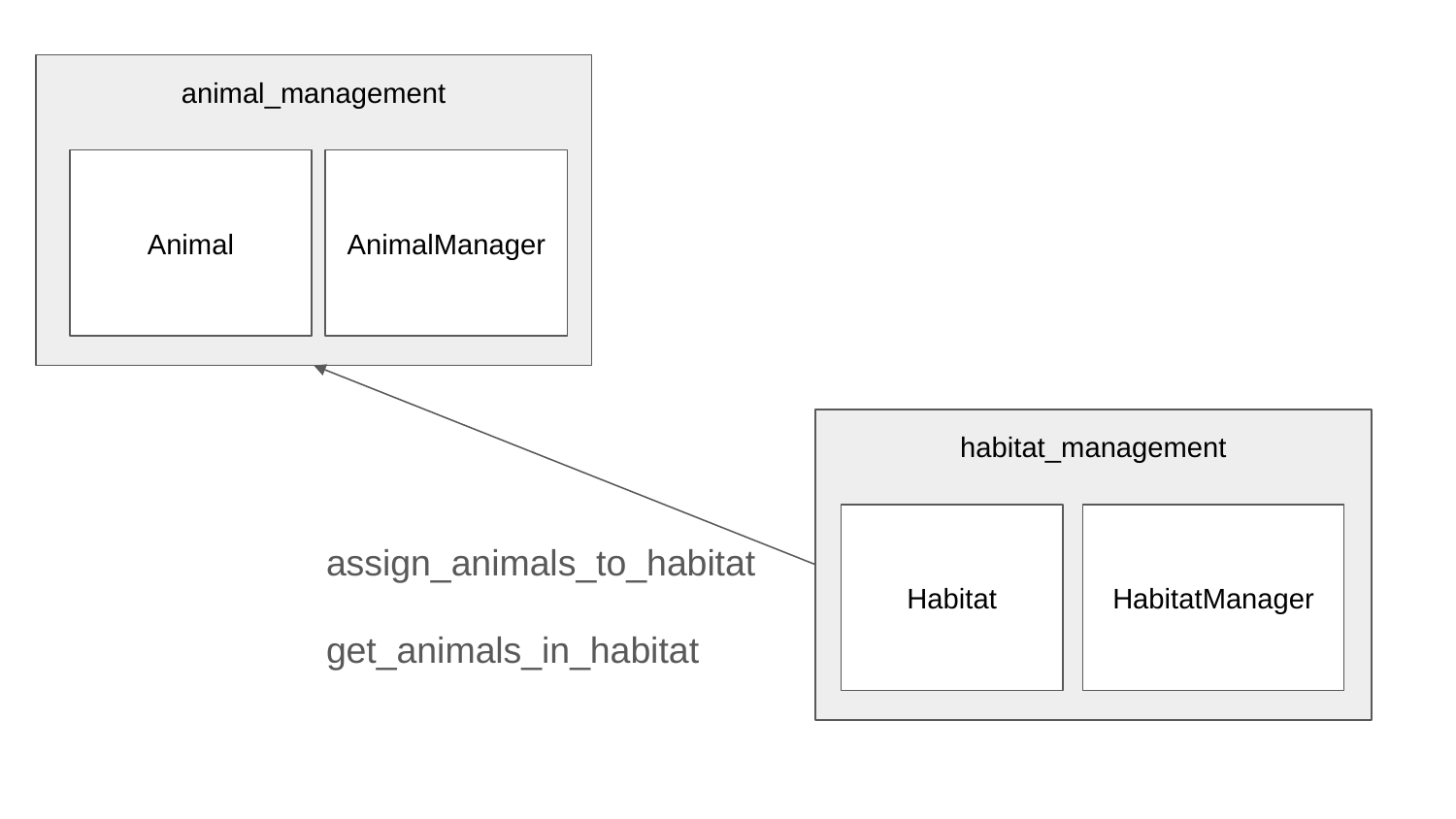

animal_management

Animal
AnimalManager
habitat_management

Habitat
HabitatManager
assign_animals_to_habitat

get_animals_in_habitat